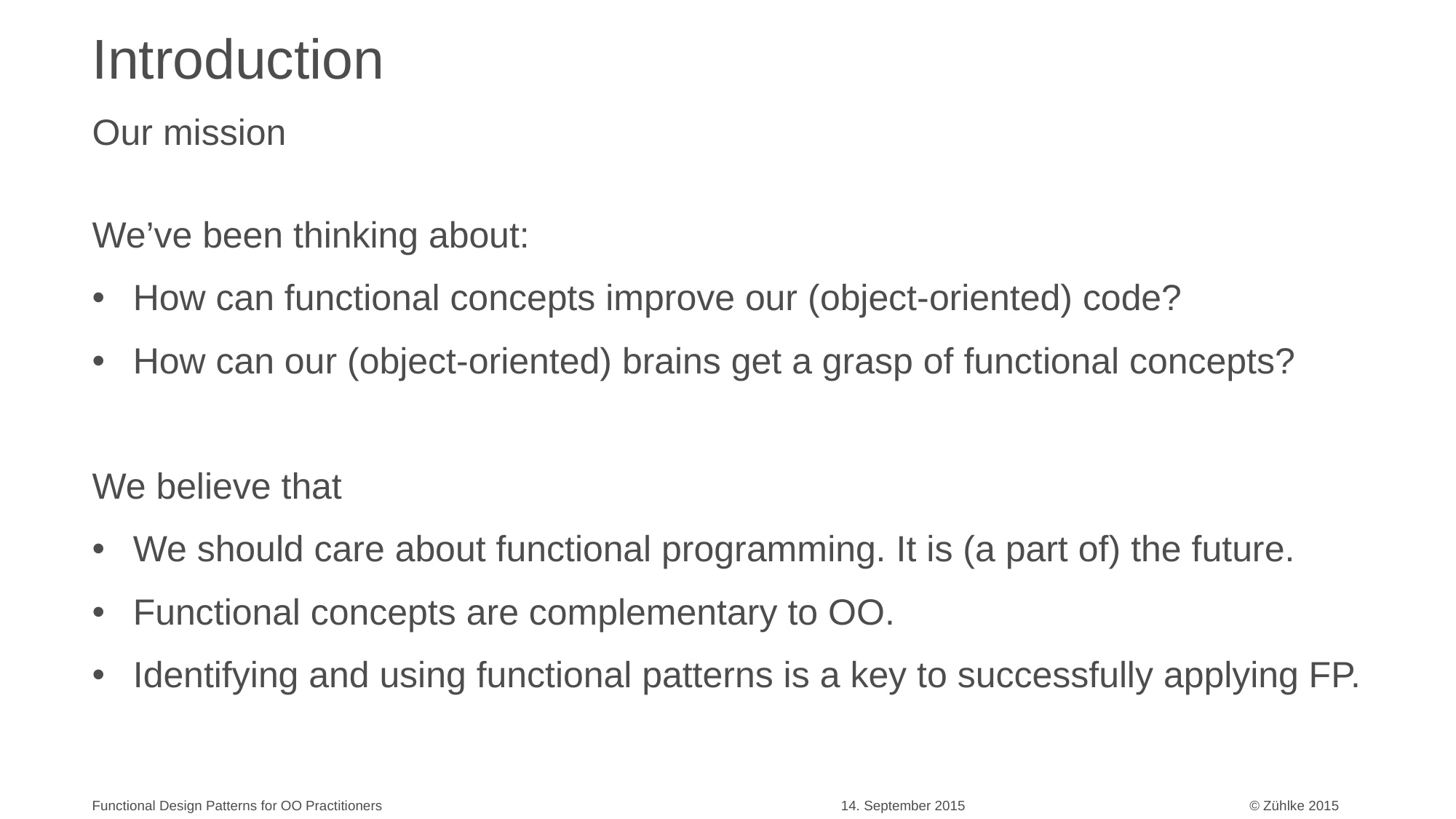

# Introduction
Our mission
We’ve been thinking about:
How can functional concepts improve our (object-oriented) code?
How can our (object-oriented) brains get a grasp of functional concepts?

We believe that
We should care about functional programming. It is (a part of) the future.
Functional concepts are complementary to OO.
Identifying and using functional patterns is a key to successfully applying FP.
Functional Design Patterns for OO Practitioners
14. September 2015